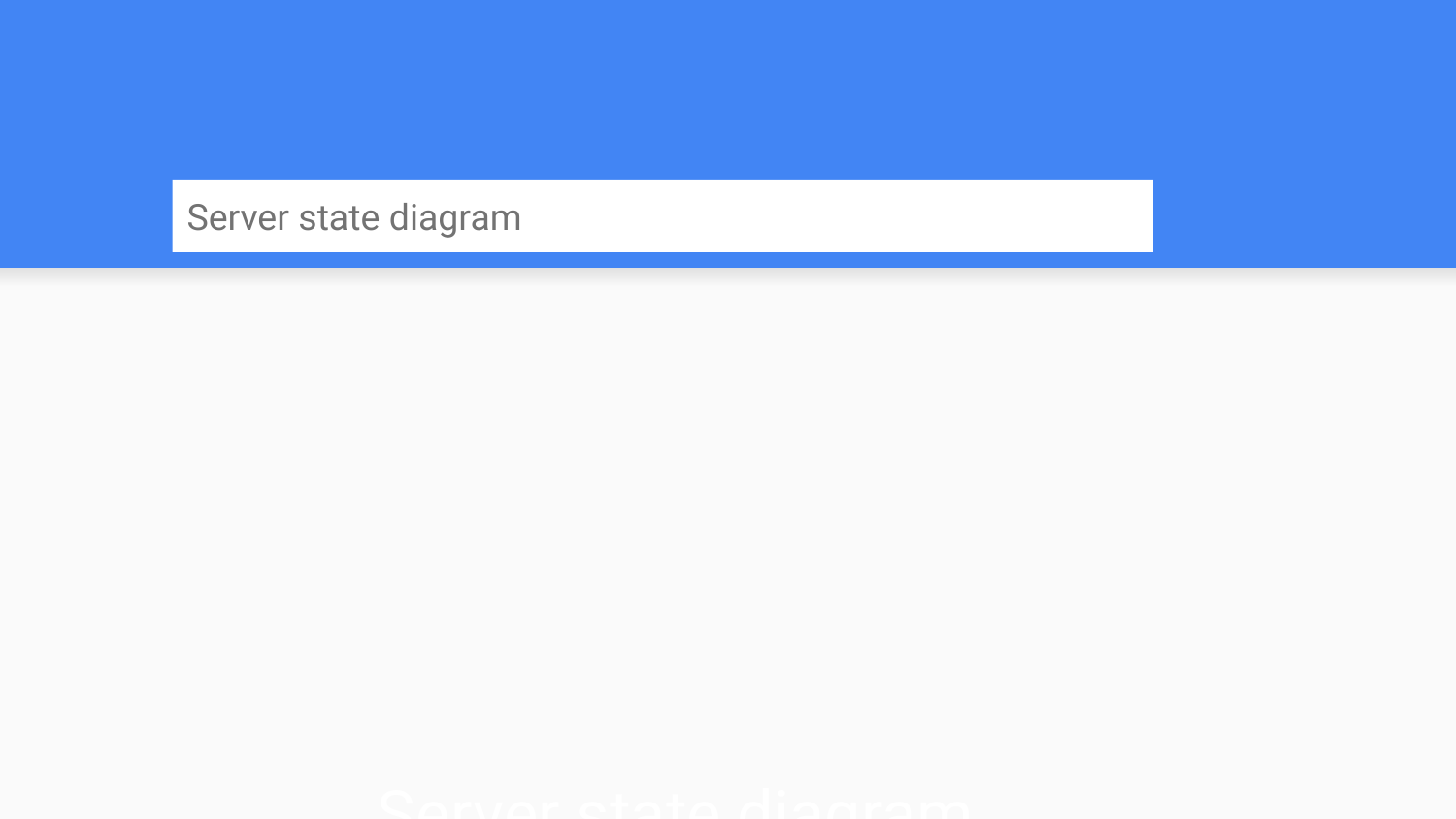

Server state diagram
# Server state diagram